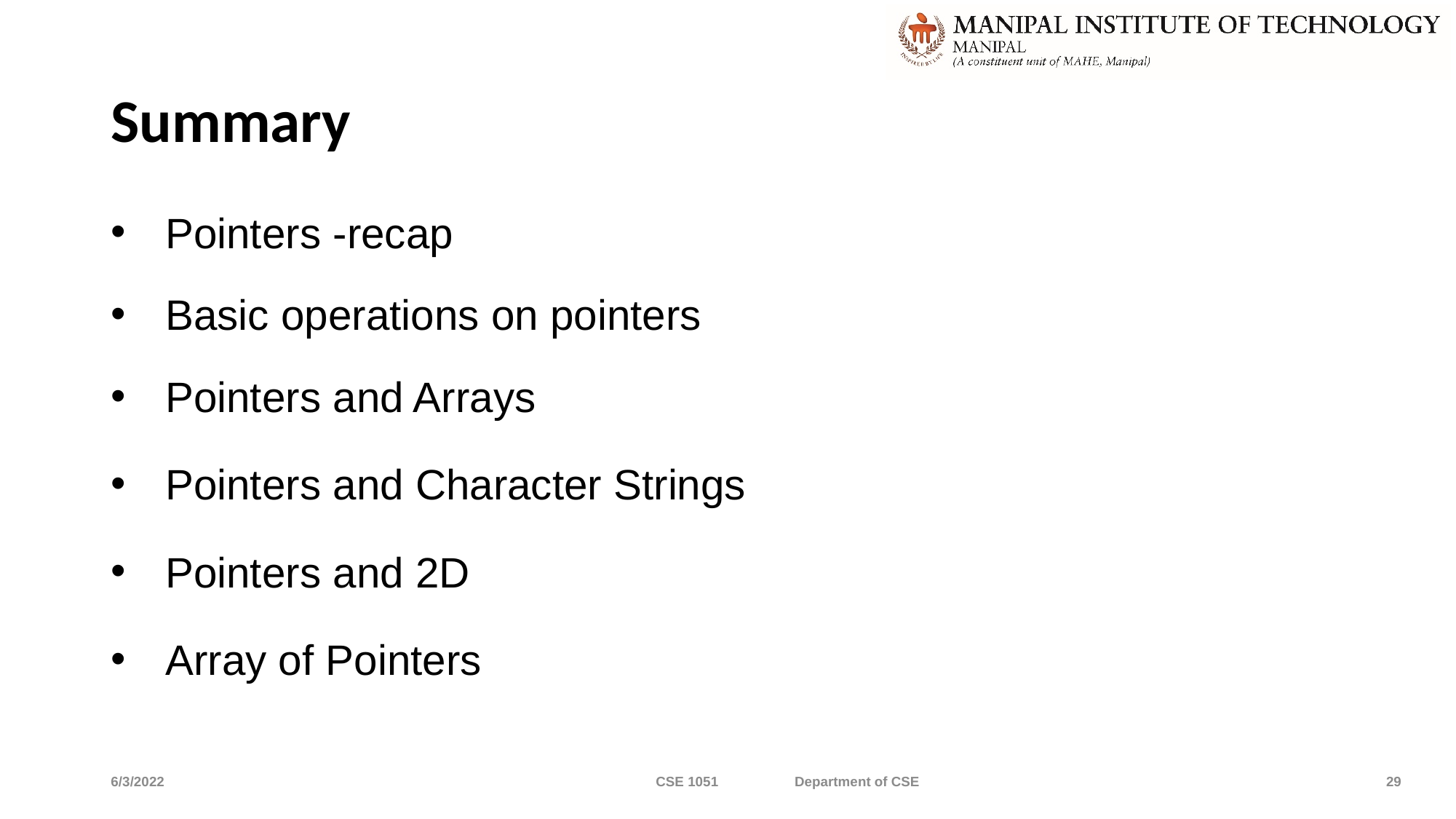

# Summary
Pointers -recap
Basic operations on pointers
Pointers and Arrays
Pointers and Character Strings
Pointers and 2D
Array of Pointers
6/3/2022
CSE 1051                    Department of CSE
29